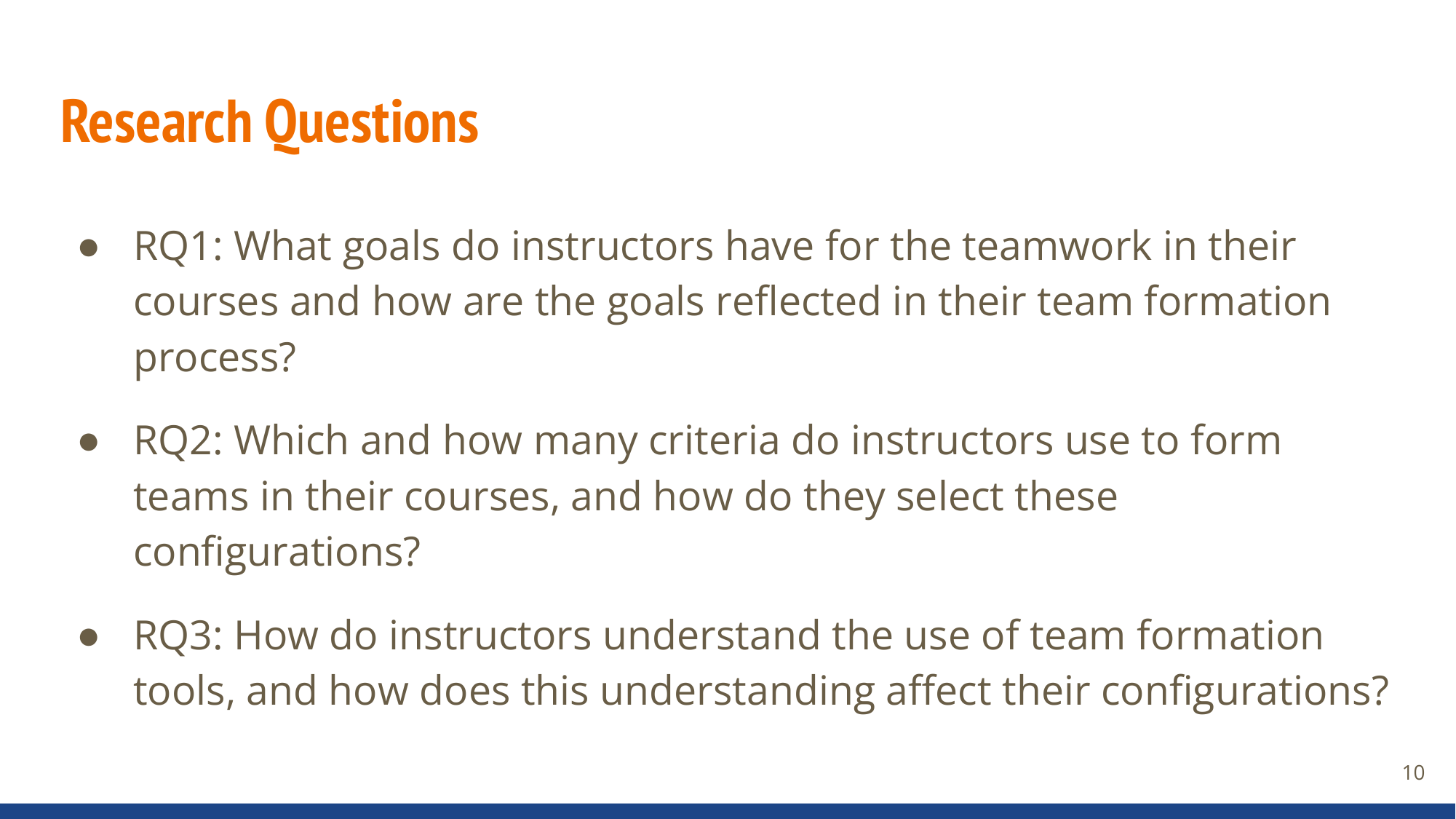

# Research Questions
RQ1: What goals do instructors have for the teamwork in their courses and how are the goals reflected in their team formation process?
RQ2: Which and how many criteria do instructors use to form teams in their courses, and how do they select these configurations?
RQ3: How do instructors understand the use of team formation tools, and how does this understanding affect their configurations?
10